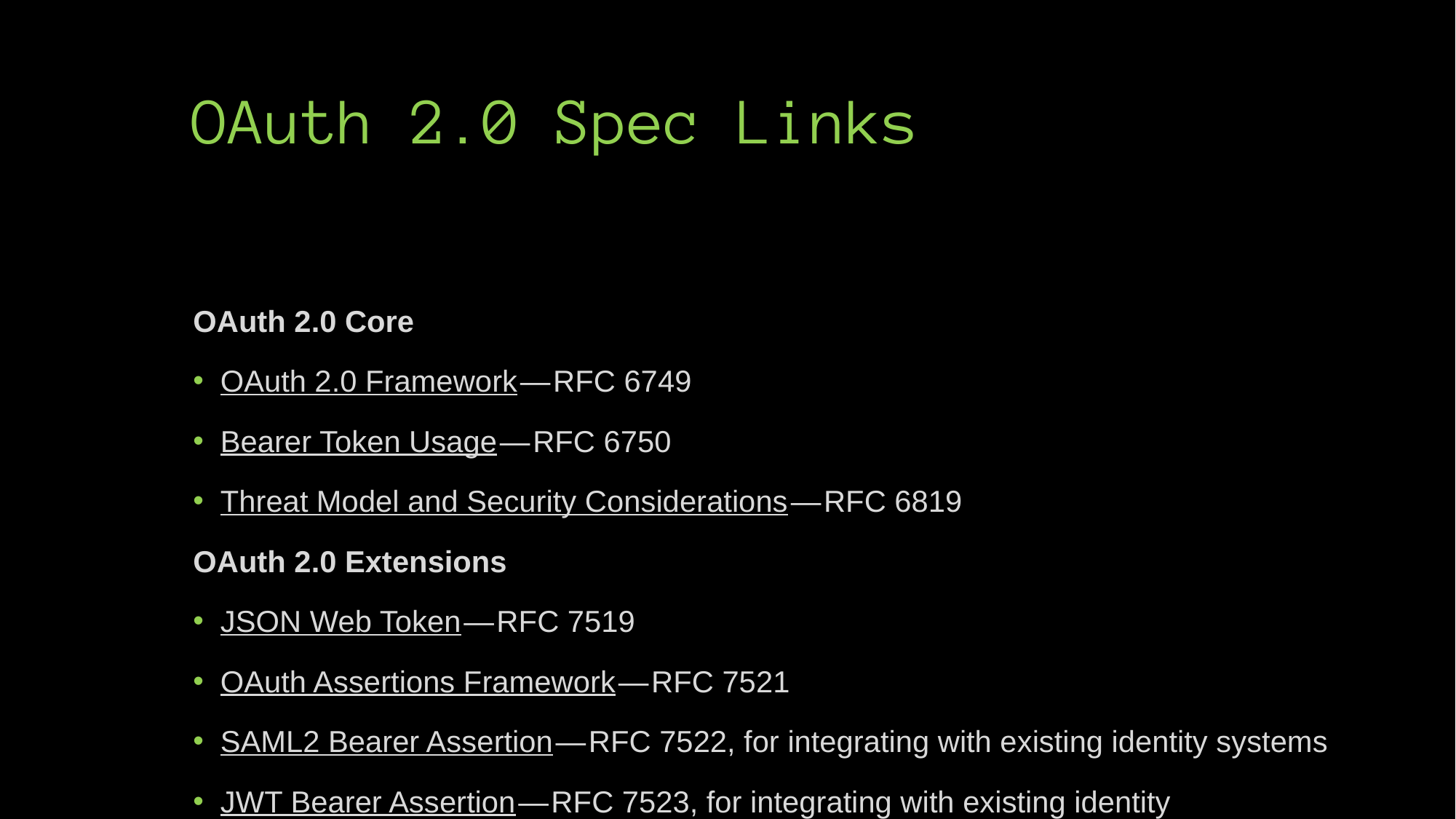

# OAuth 2.0 Spec Links
OAuth 2.0 Core
OAuth 2.0 Framework — RFC 6749
Bearer Token Usage — RFC 6750
Threat Model and Security Considerations — RFC 6819
OAuth 2.0 Extensions
JSON Web Token — RFC 7519
OAuth Assertions Framework — RFC 7521
SAML2 Bearer Assertion — RFC 7522, for integrating with existing identity systems
JWT Bearer Assertion — RFC 7523, for integrating with existing identity